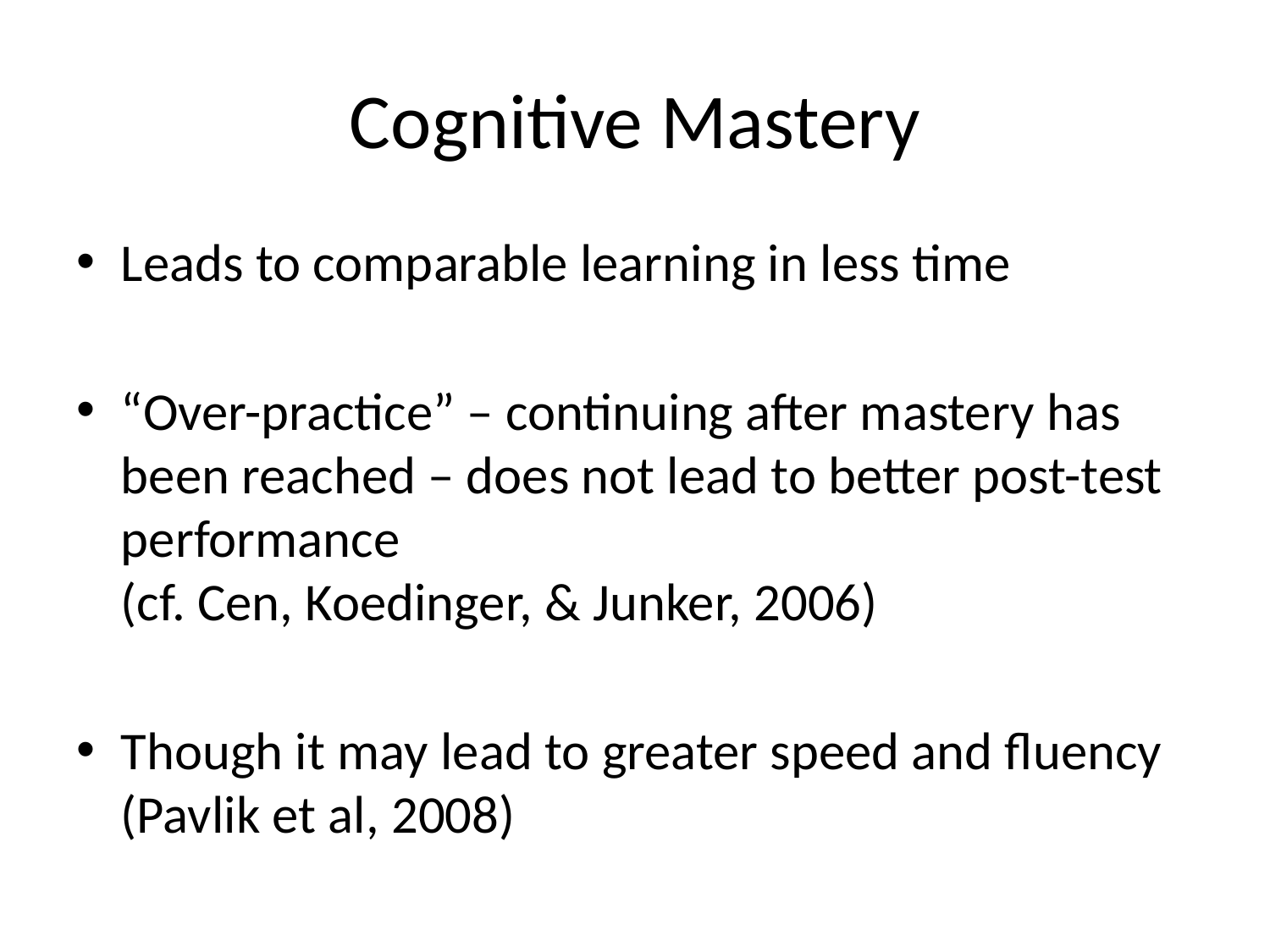

# Cognitive Mastery
Leads to comparable learning in less time

“Over-practice” – continuing after mastery has been reached – does not lead to better post-test performance
(cf. Cen, Koedinger, & Junker, 2006)

Though it may lead to greater speed and fluency (Pavlik et al, 2008)